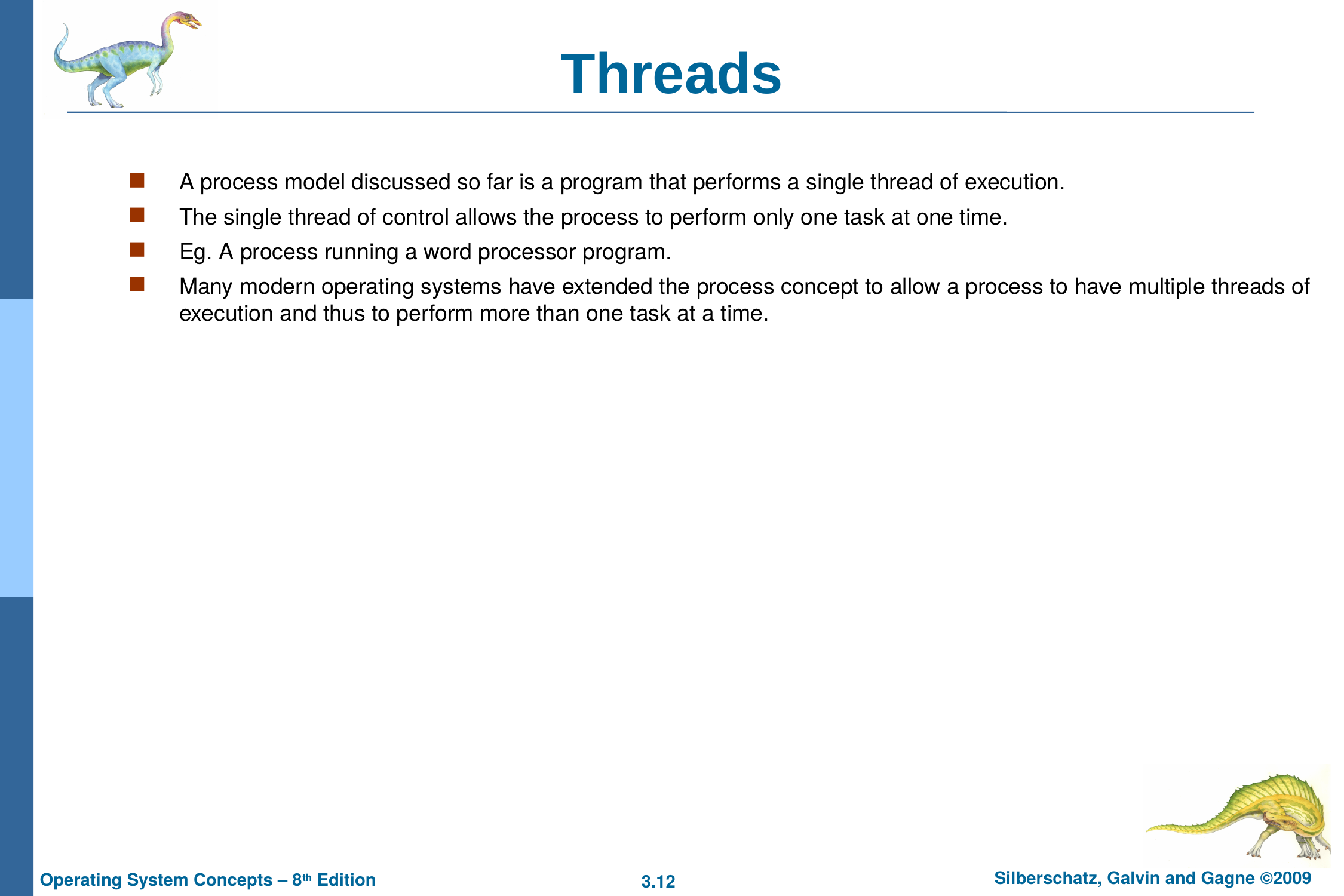

# Threads
A process model discussed so far is a program that performs a single thread of execution.
The single thread of control allows the process to perform only one task at one time.
Eg. A process running a word processor program.
Many modern operating systems have extended the process concept to allow a process to have multiple threads of execution and thus to perform more than one task at a time.